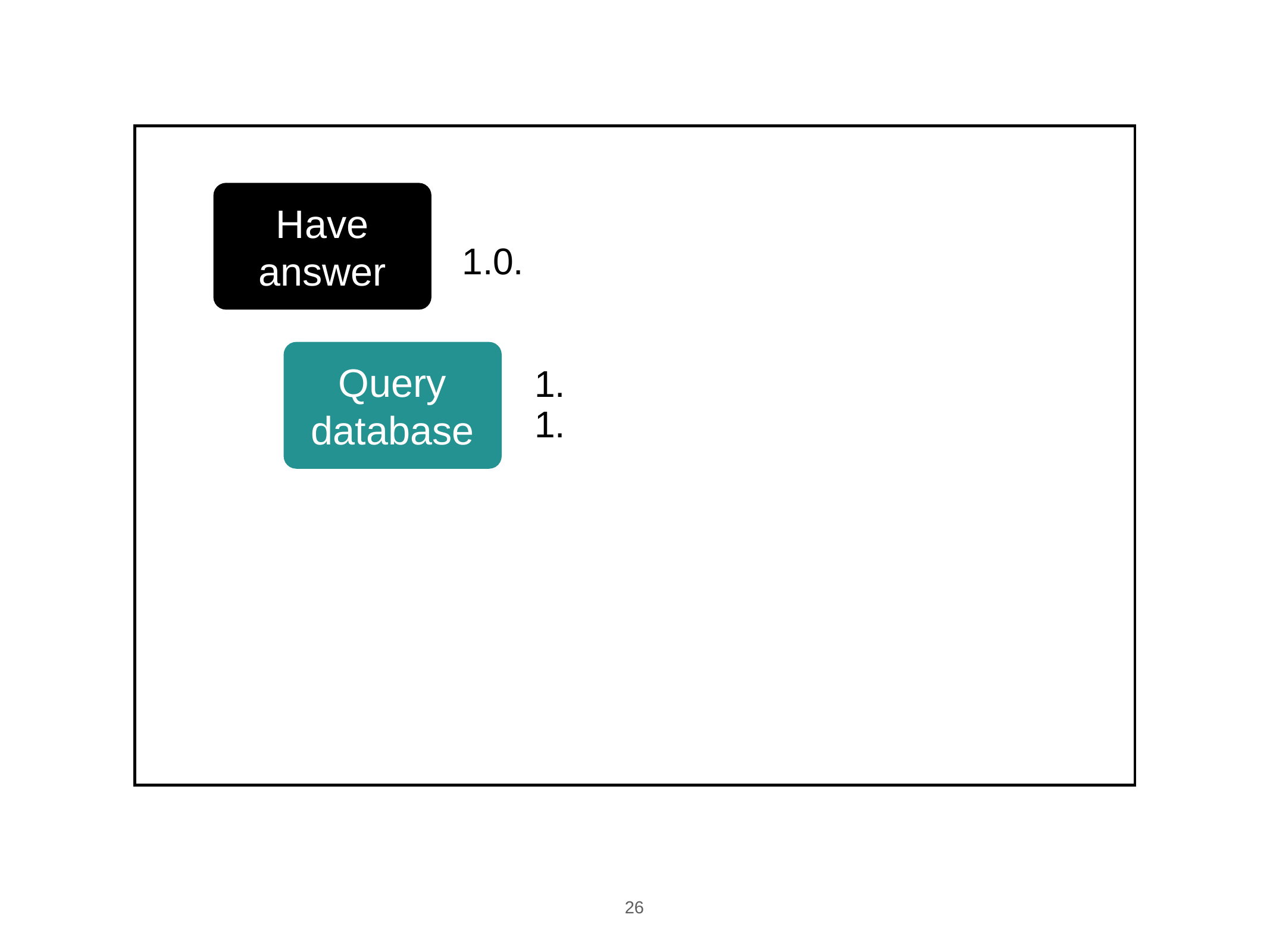

Have answer
1.0.
Query database
1.1.
26